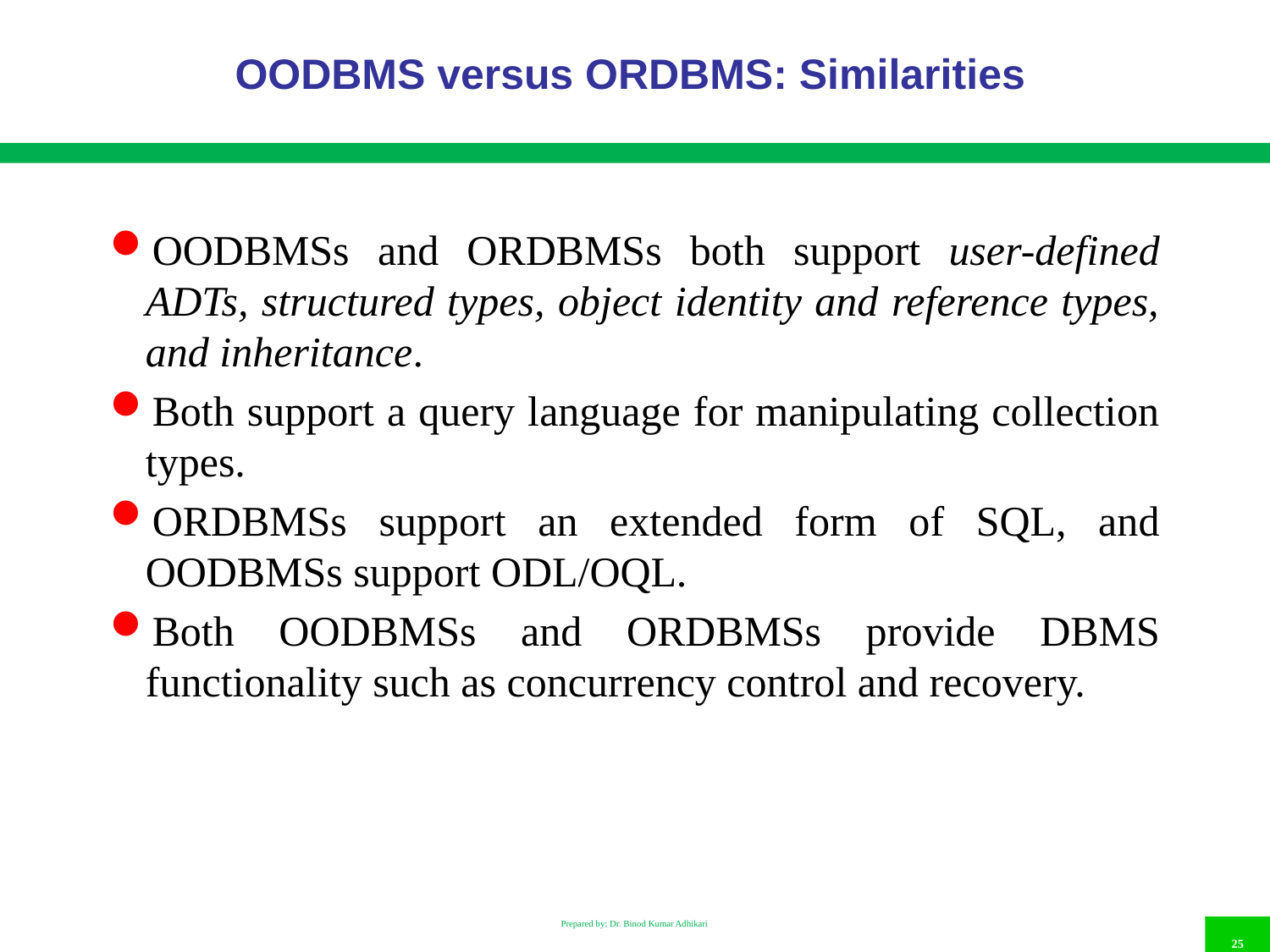

# OODBMS versus ORDBMS: Similarities
OODBMSs and ORDBMSs both support user-defined ADTs, structured types, object identity and reference types, and inheritance.
Both support a query language for manipulating collection types.
ORDBMSs support an extended form of SQL, and OODBMSs support ODL/OQL.
Both OODBMSs and ORDBMSs provide DBMS functionality such as concurrency control and recovery.
Prepared by: Dr. Binod Kumar Adhikari
25